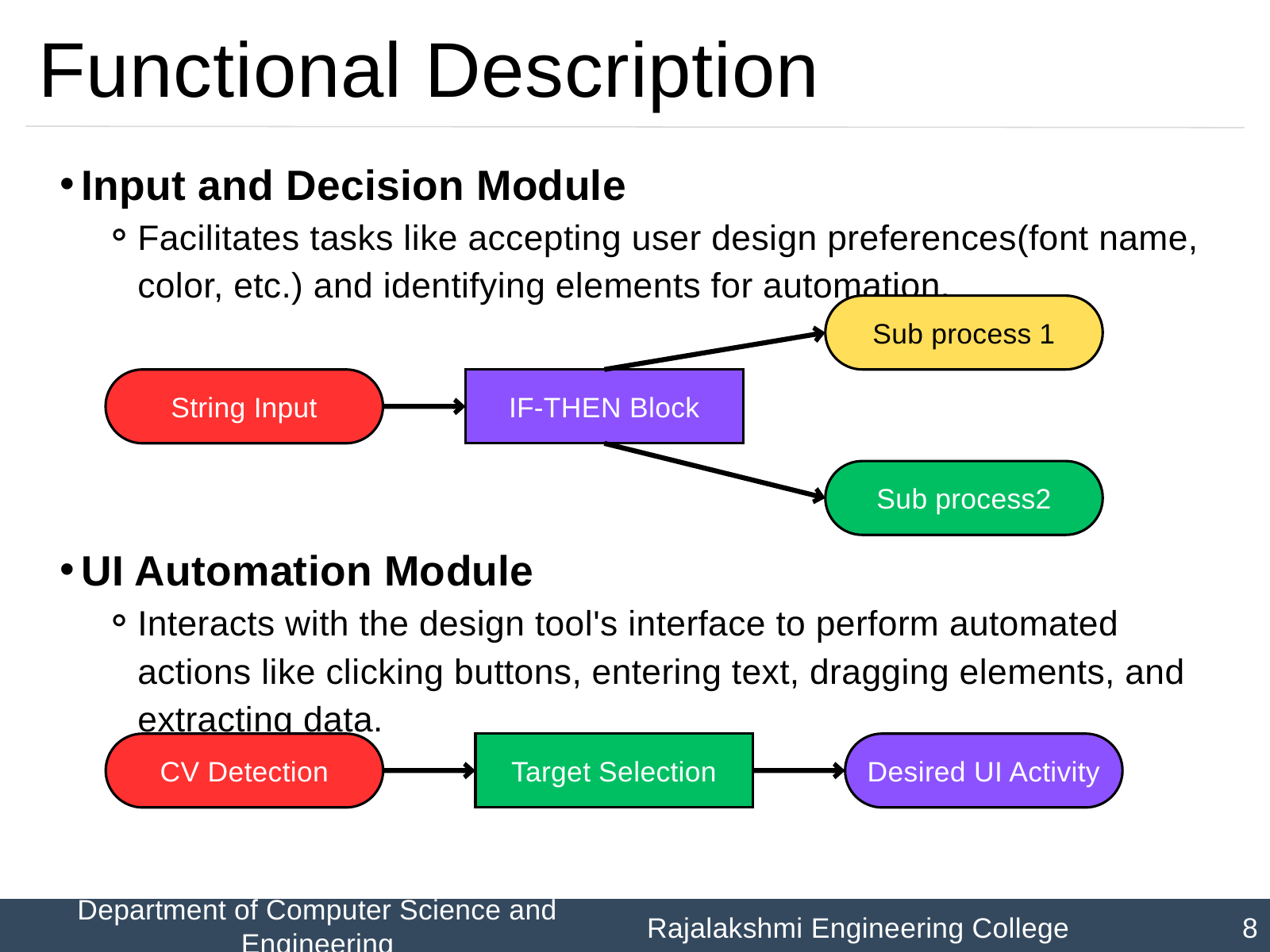

Functional Description

Input and Decision Module
Facilitates tasks like accepting user design preferences(font name, color, etc.) and identifying elements for automation.

UI Automation Module
Interacts with the design tool's interface to perform automated actions like clicking buttons, entering text, dragging elements, and extracting data.

Sub process 1

String Input

IF-THEN Block

Sub process2

CV Detection

Target Selection

Desired UI Activity

Department of Computer Science and Engineering

Rajalakshmi Engineering College 		8